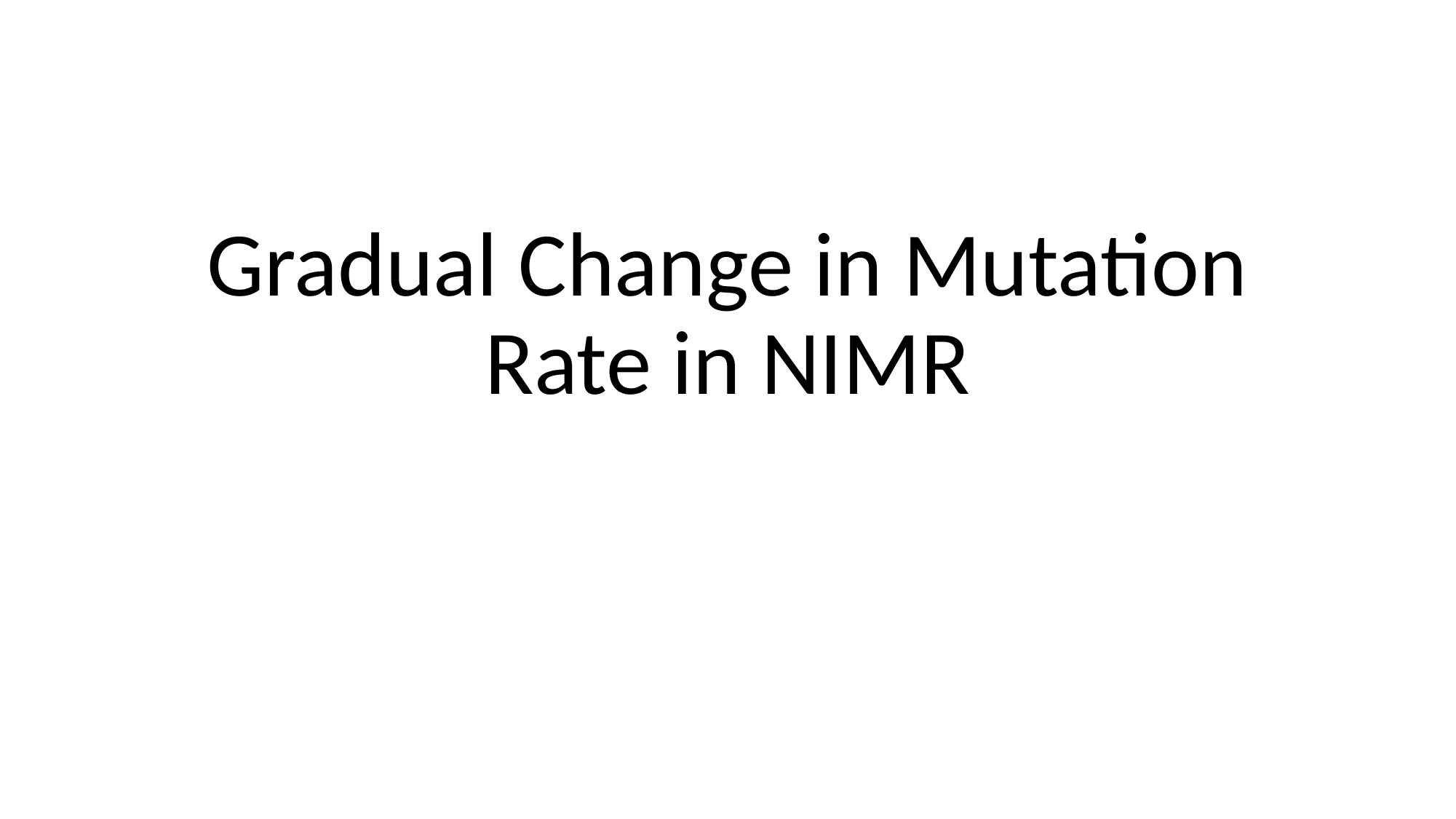

# Gradual Change in Mutation Rate in NIMR